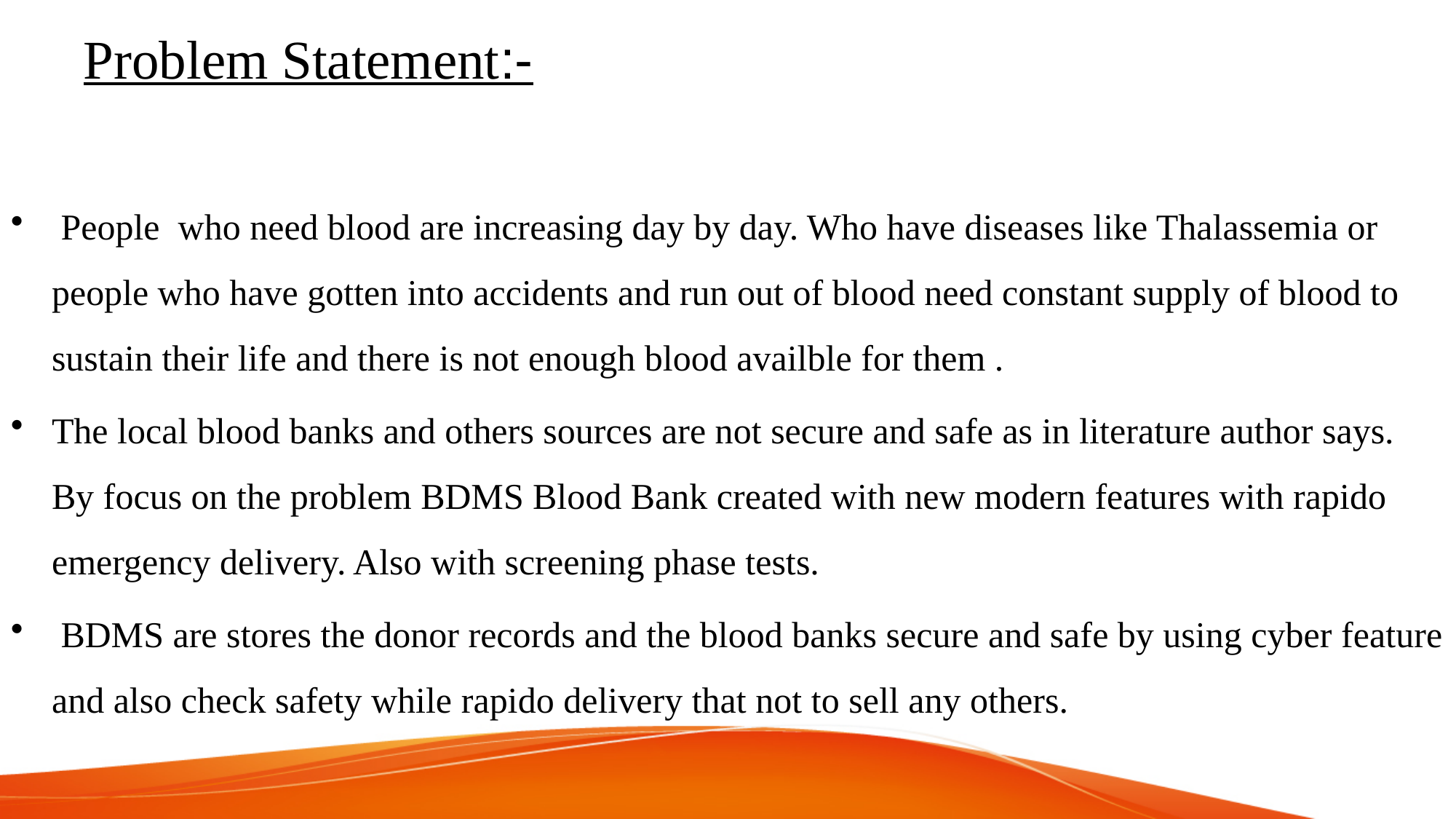

# Problem Statement:-
 People  who need blood are increasing day by day. Who have diseases like Thalassemia or people who have gotten into accidents and run out of blood need constant supply of blood to sustain their life and there is not enough blood availble for them .
The local blood banks and others sources are not secure and safe as in literature author says. By focus on the problem BDMS Blood Bank created with new modern features with rapido emergency delivery. Also with screening phase tests.
 BDMS are stores the donor records and the blood banks secure and safe by using cyber feature and also check safety while rapido delivery that not to sell any others.